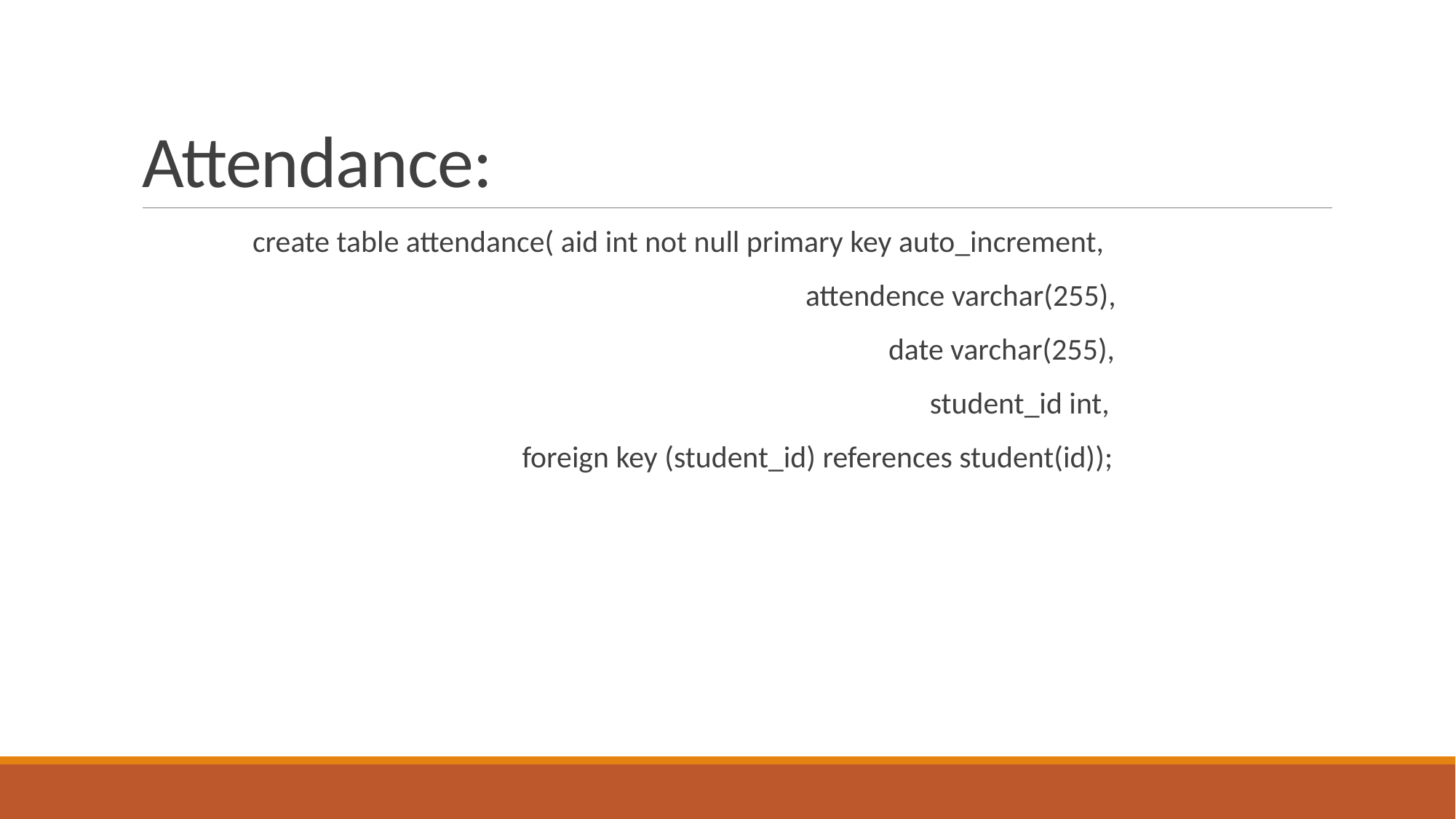

# Attendance:
                create table attendance( aid int not null primary key auto_increment,
                                                                                                attendence varchar(255),
                                                                                                            date varchar(255),
                                                                                                                  student_id int,
                                                       foreign key (student_id) references student(id));